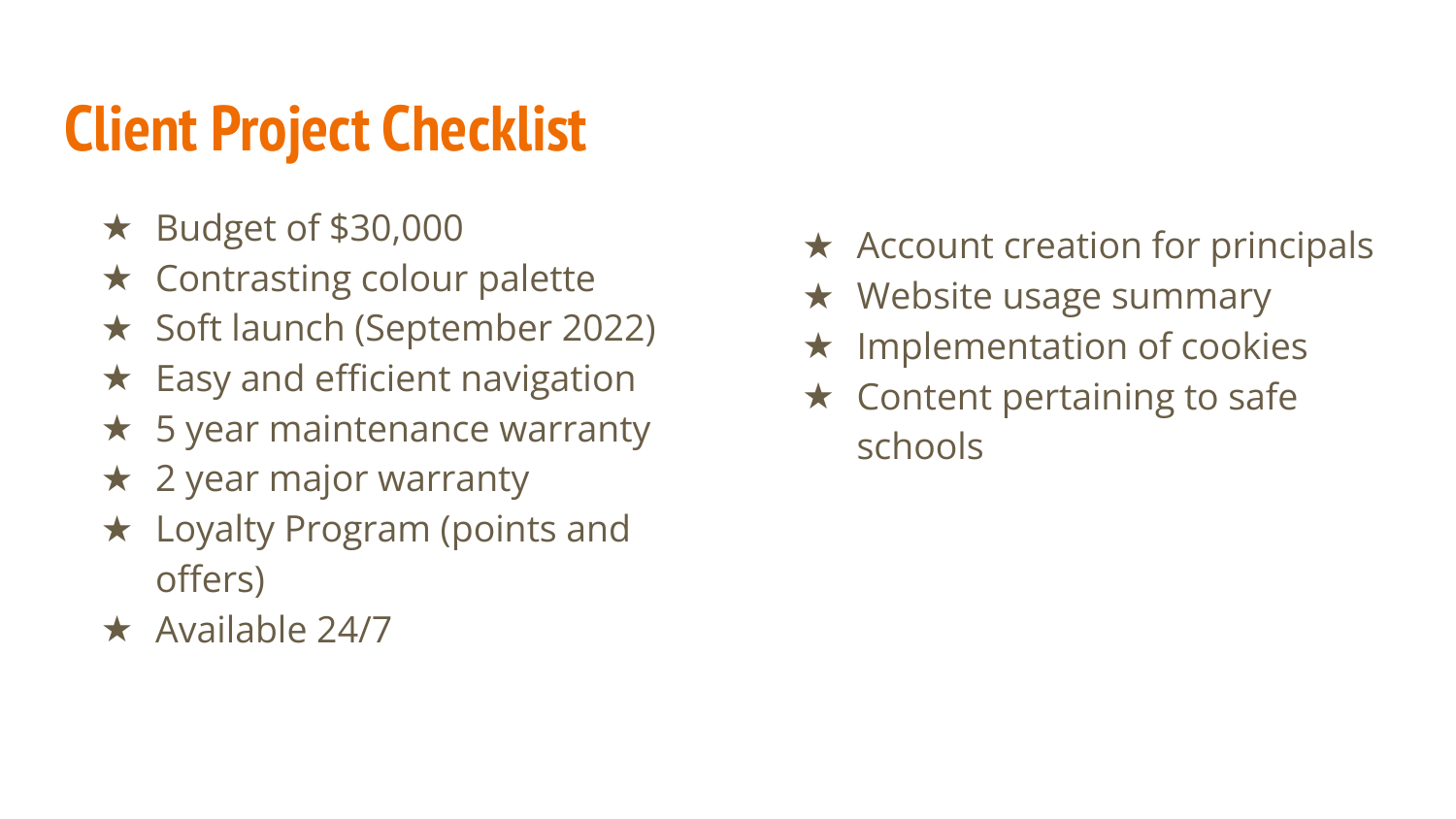

# Client Project Checklist
Budget of $30,000
Contrasting colour palette
Soft launch (September 2022)
Easy and efficient navigation
5 year maintenance warranty
2 year major warranty
Loyalty Program (points and offers)
Available 24/7

Account creation for principals
Website usage summary
Implementation of cookies
Content pertaining to safe schools